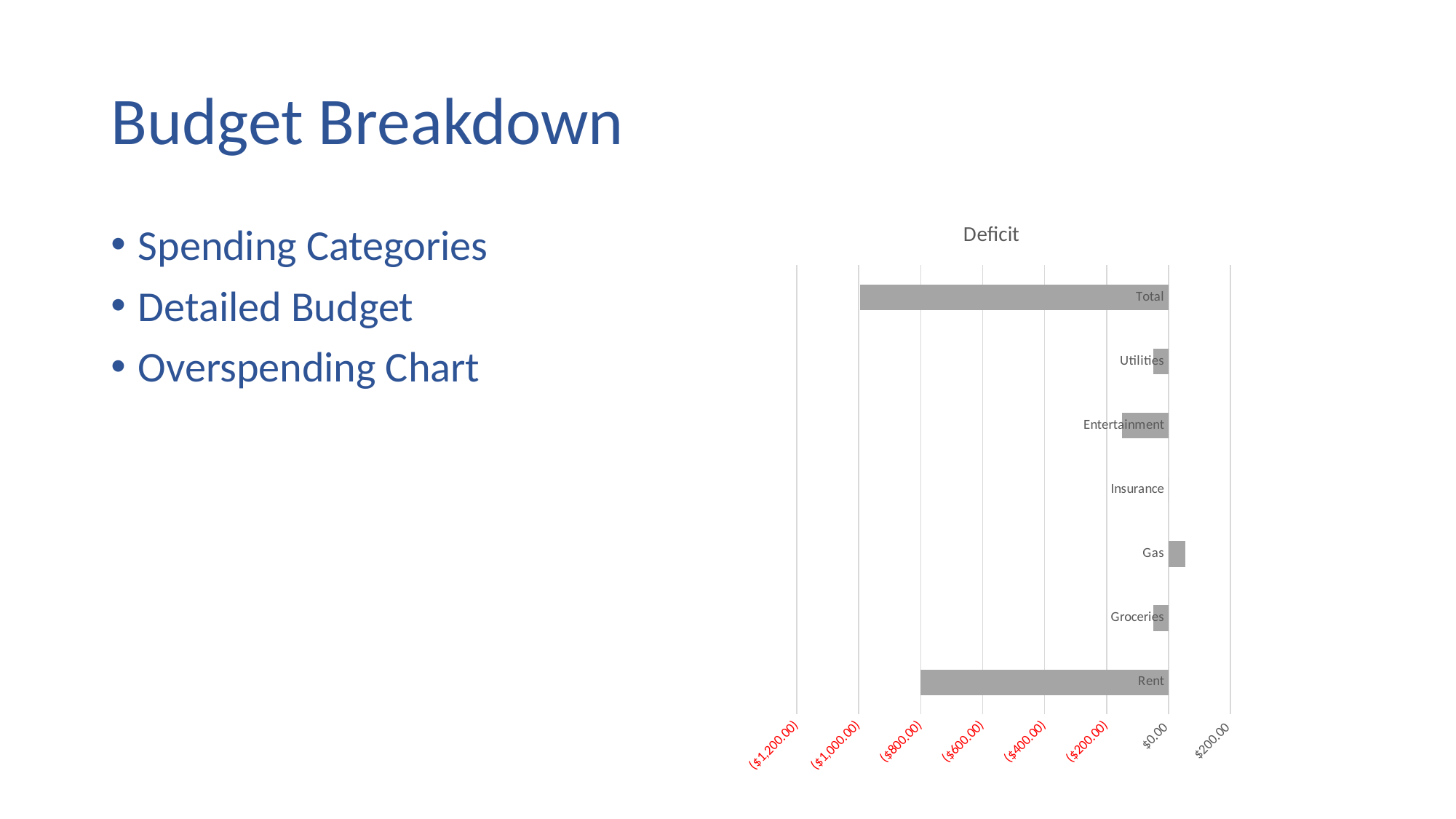

# Budget Breakdown

### Chart:

| Category |  |
|---|---|
| Rent | -800.0 |
| Groceries | -50.0 |
| Gas | 55.0 |
| Insurance | 0.0 |
| Entertainment | -150.0 |
| Utilities | -50.0 |
| Total | -995.0 |
Spending Categories
Detailed Budget
Overspending Chart